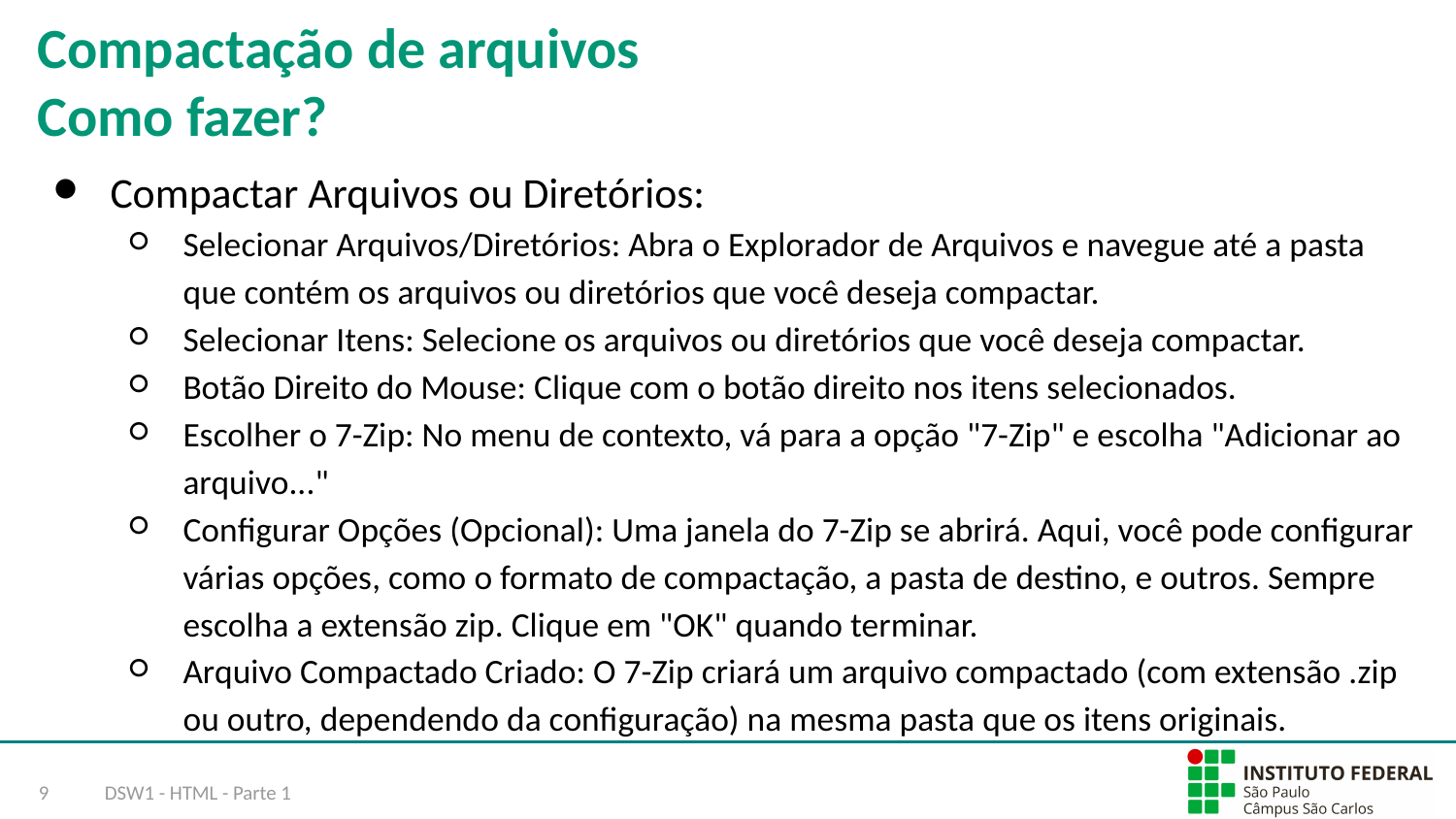

# Compactação de arquivos
Como fazer?
Compactar Arquivos ou Diretórios:
Selecionar Arquivos/Diretórios: Abra o Explorador de Arquivos e navegue até a pasta que contém os arquivos ou diretórios que você deseja compactar.
Selecionar Itens: Selecione os arquivos ou diretórios que você deseja compactar.
Botão Direito do Mouse: Clique com o botão direito nos itens selecionados.
Escolher o 7-Zip: No menu de contexto, vá para a opção "7-Zip" e escolha "Adicionar ao arquivo..."
Configurar Opções (Opcional): Uma janela do 7-Zip se abrirá. Aqui, você pode configurar várias opções, como o formato de compactação, a pasta de destino, e outros. Sempre escolha a extensão zip. Clique em "OK" quando terminar.
Arquivo Compactado Criado: O 7-Zip criará um arquivo compactado (com extensão .zip ou outro, dependendo da configuração) na mesma pasta que os itens originais.
9